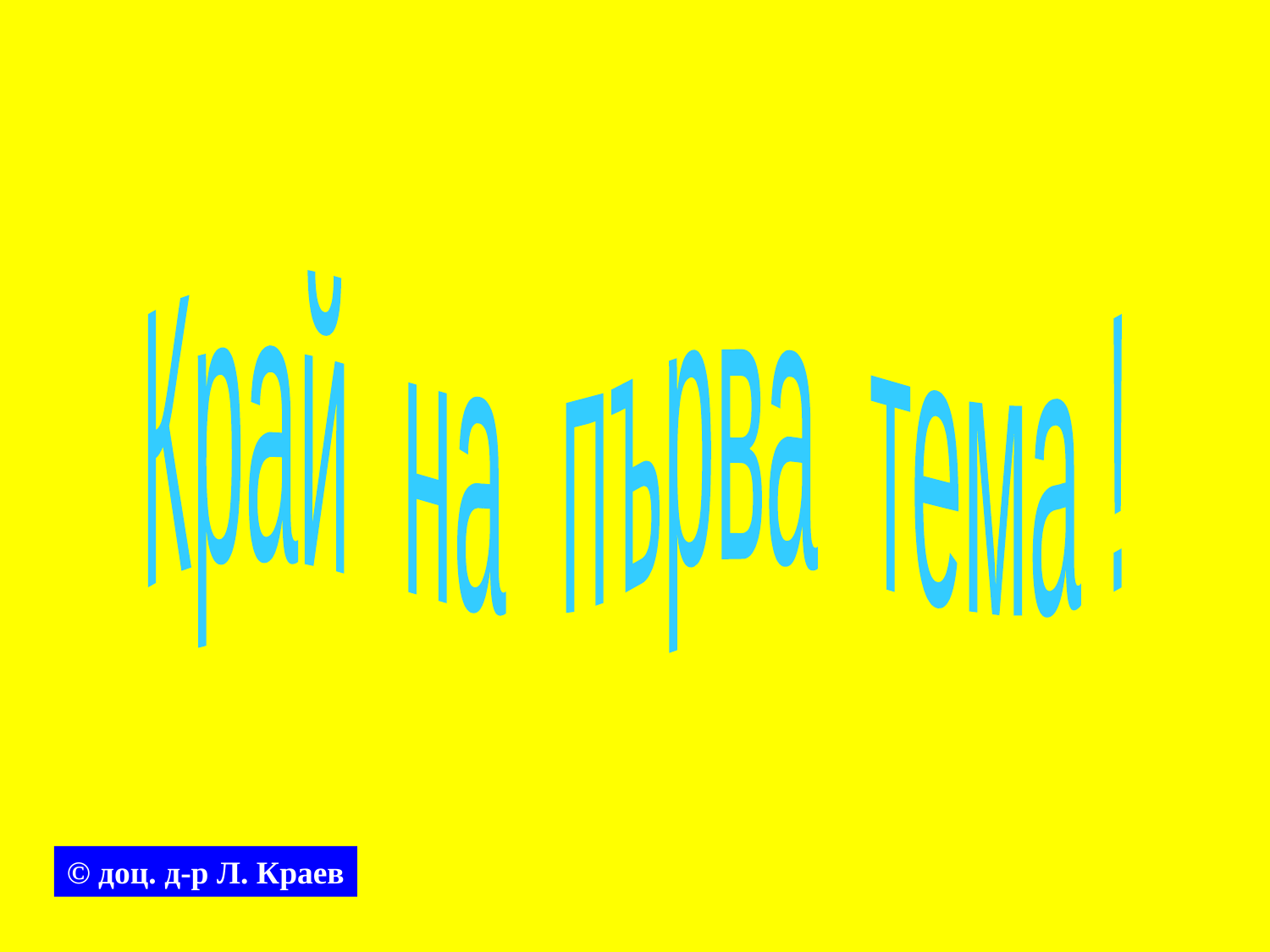

Край  на  първа  тема !
© доц. д-р Л. Краев